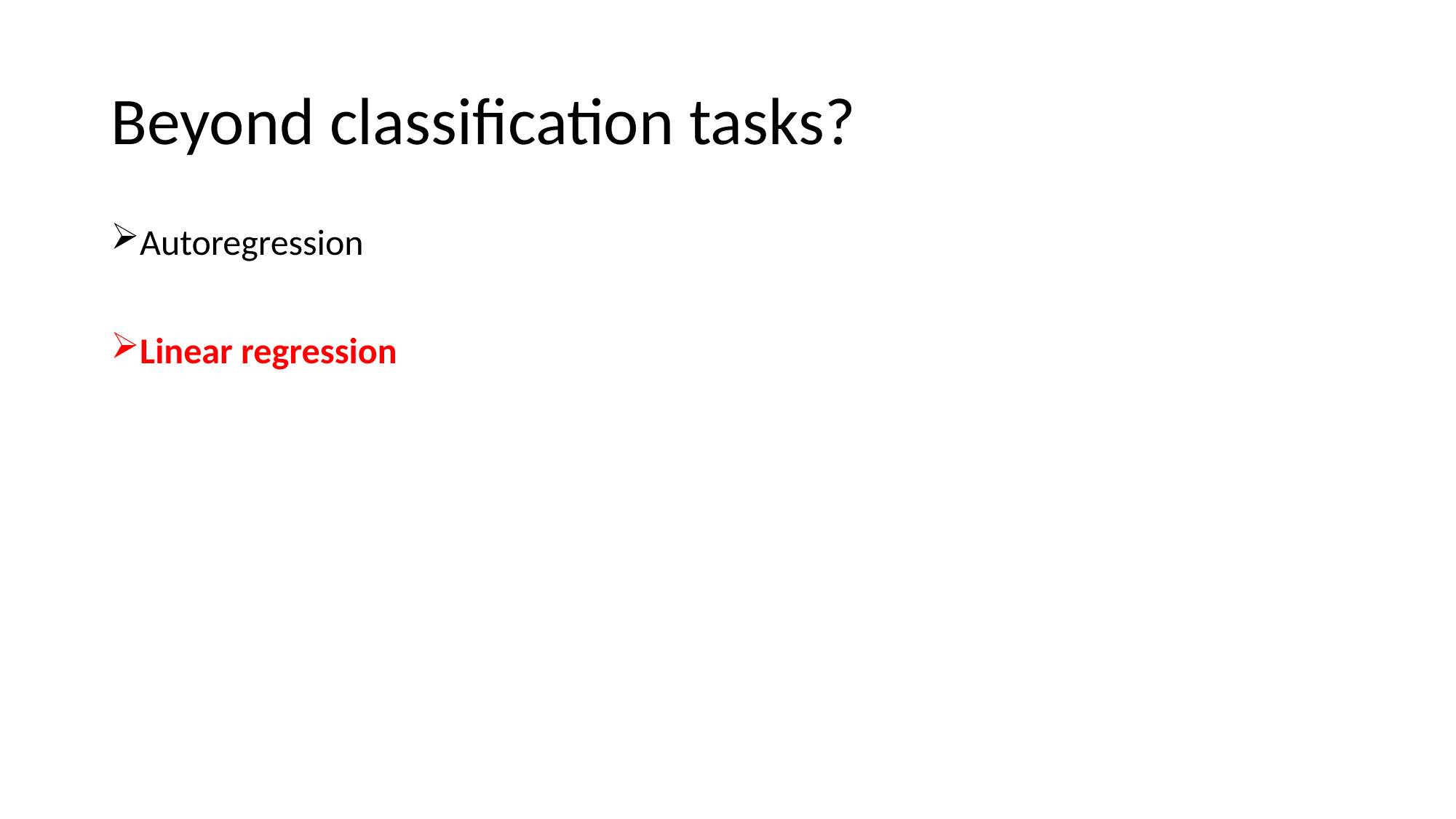

# Beyond classification tasks?
Autoregression

Linear regression